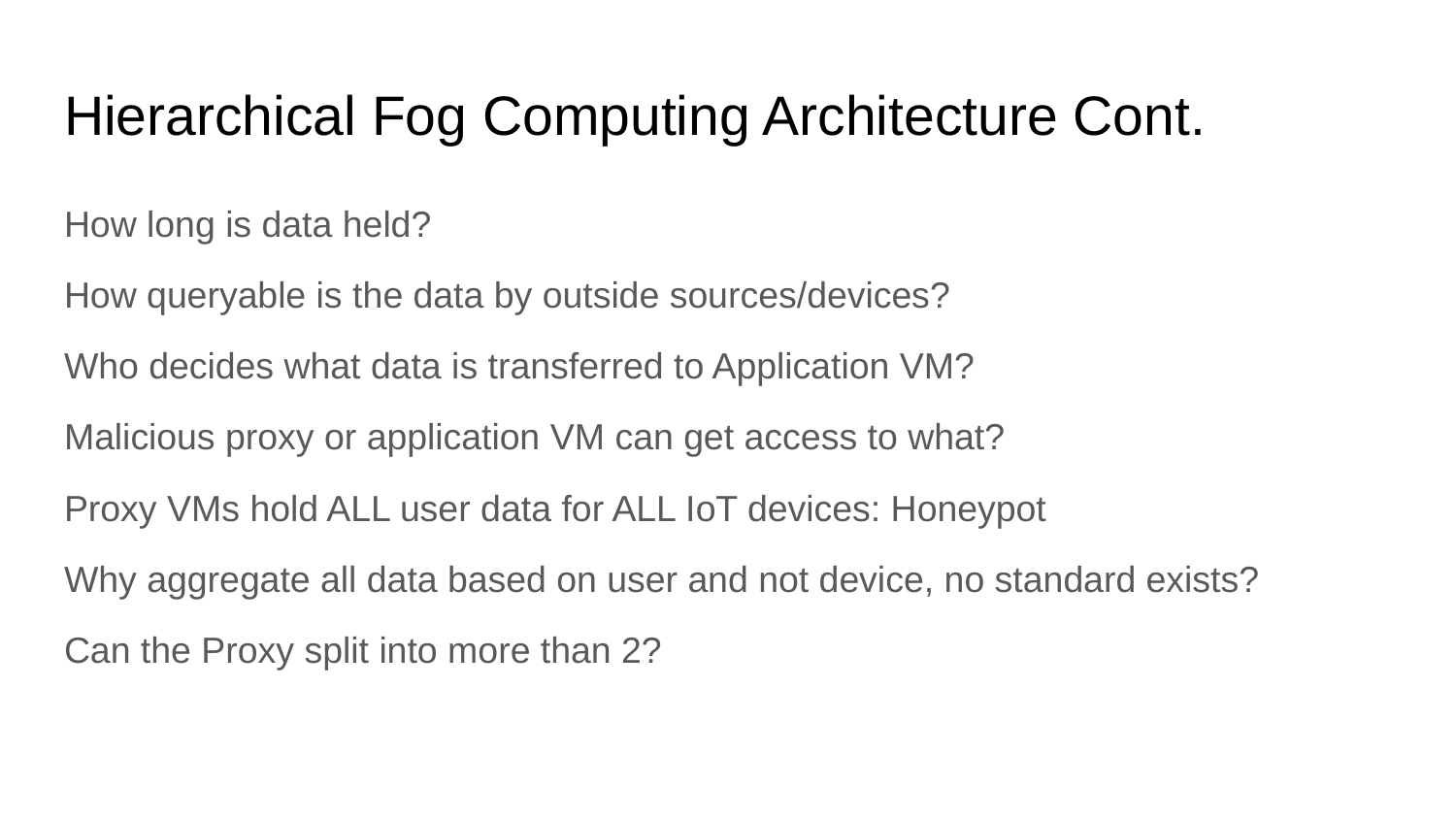

# Hierarchical Fog Computing Architecture Cont.
How long is data held?
How queryable is the data by outside sources/devices?
Who decides what data is transferred to Application VM?
Malicious proxy or application VM can get access to what?
Proxy VMs hold ALL user data for ALL IoT devices: Honeypot
Why aggregate all data based on user and not device, no standard exists?
Can the Proxy split into more than 2?